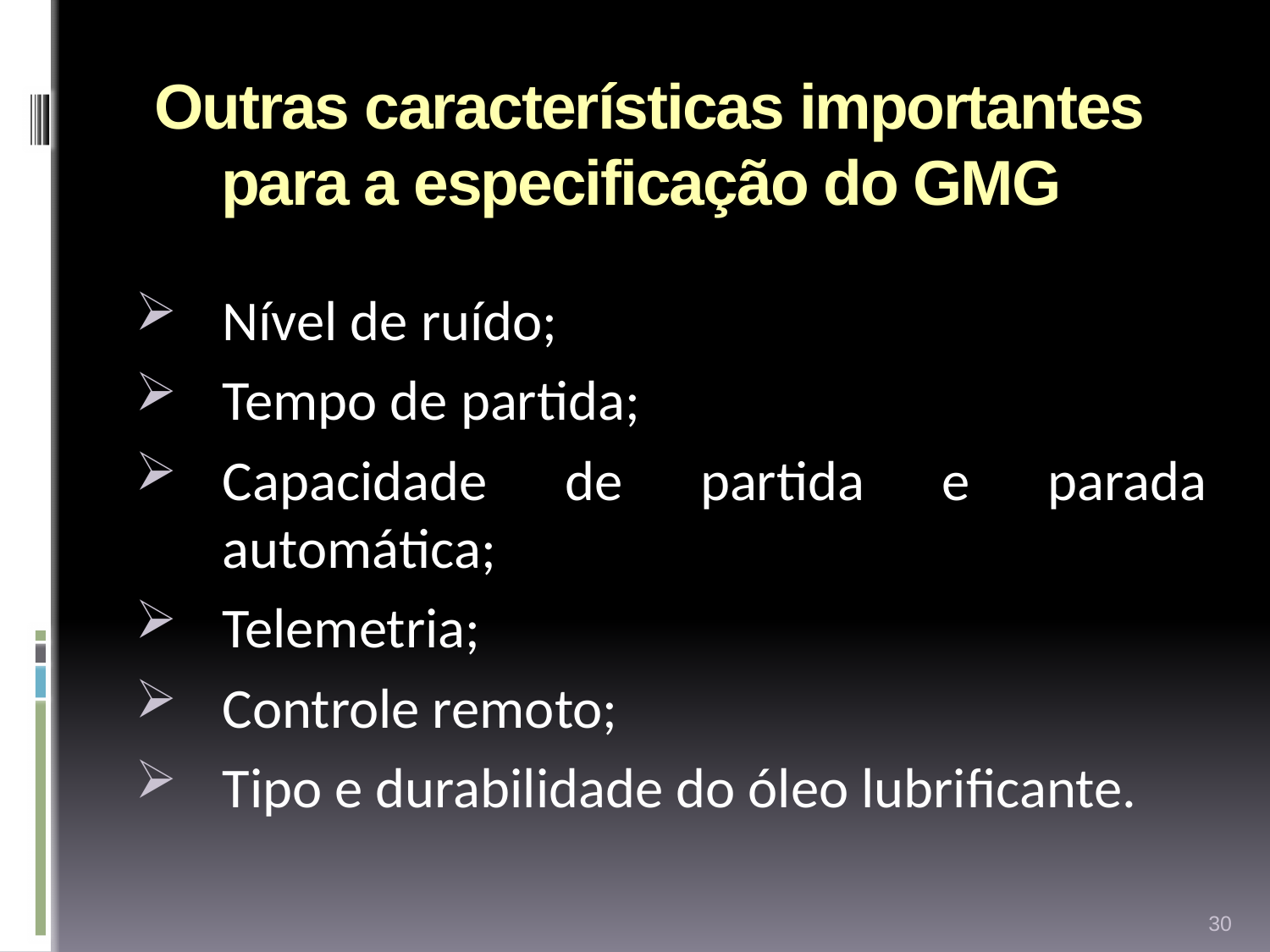

# Outras características importantes para a especificação do GMG
Nível de ruído;
Tempo de partida;
Capacidade de partida e parada automática;
Telemetria;
Controle remoto;
Tipo e durabilidade do óleo lubrificante.

30